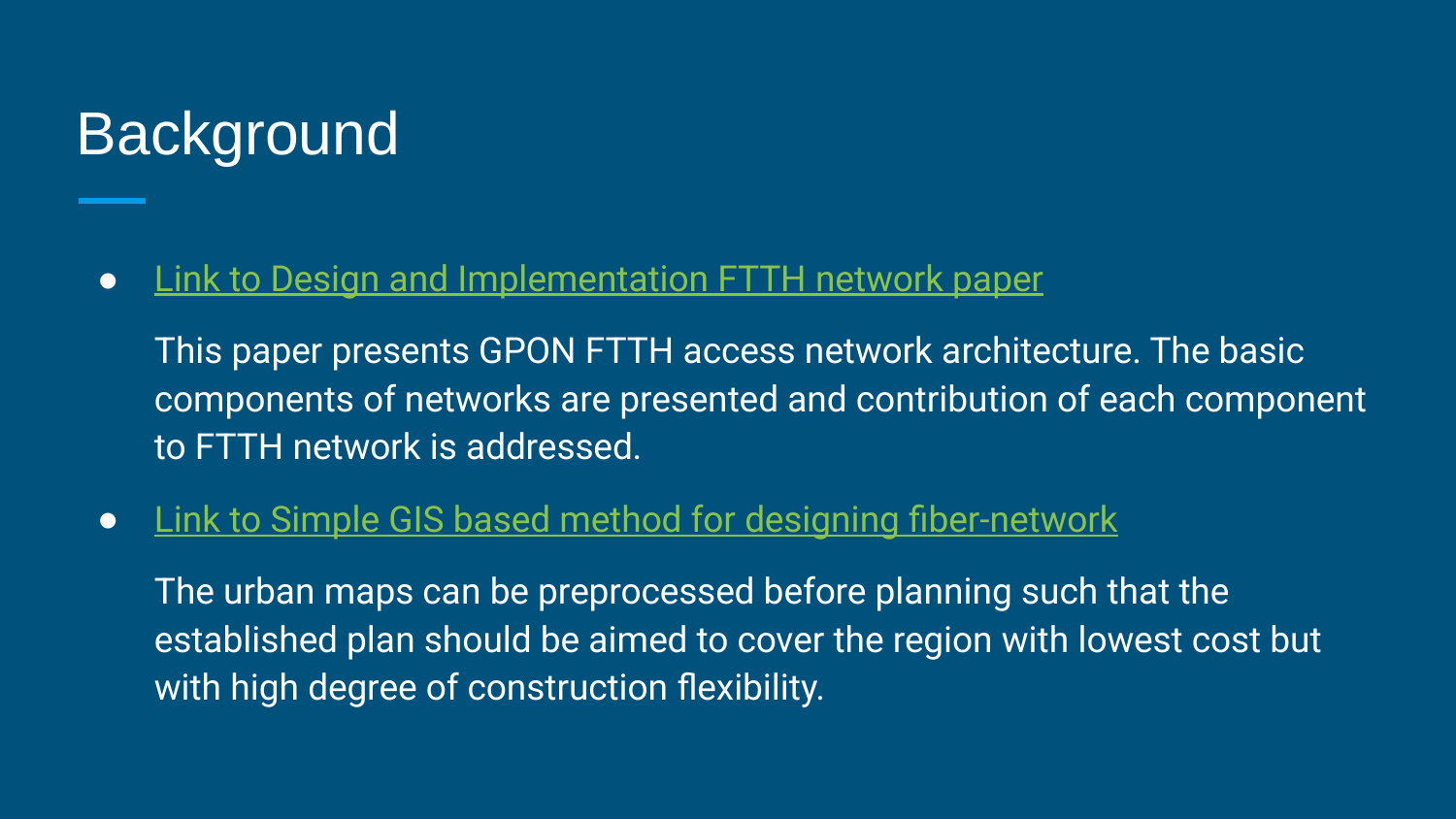

# Background
Link to Design and Implementation FTTH network paper
This paper presents GPON FTTH access network architecture. The basic components of networks are presented and contribution of each component to FTTH network is addressed.
Link to Simple GIS based method for designing fiber-network
The urban maps can be preprocessed before planning such that the established plan should be aimed to cover the region with lowest cost but with high degree of construction flexibility.